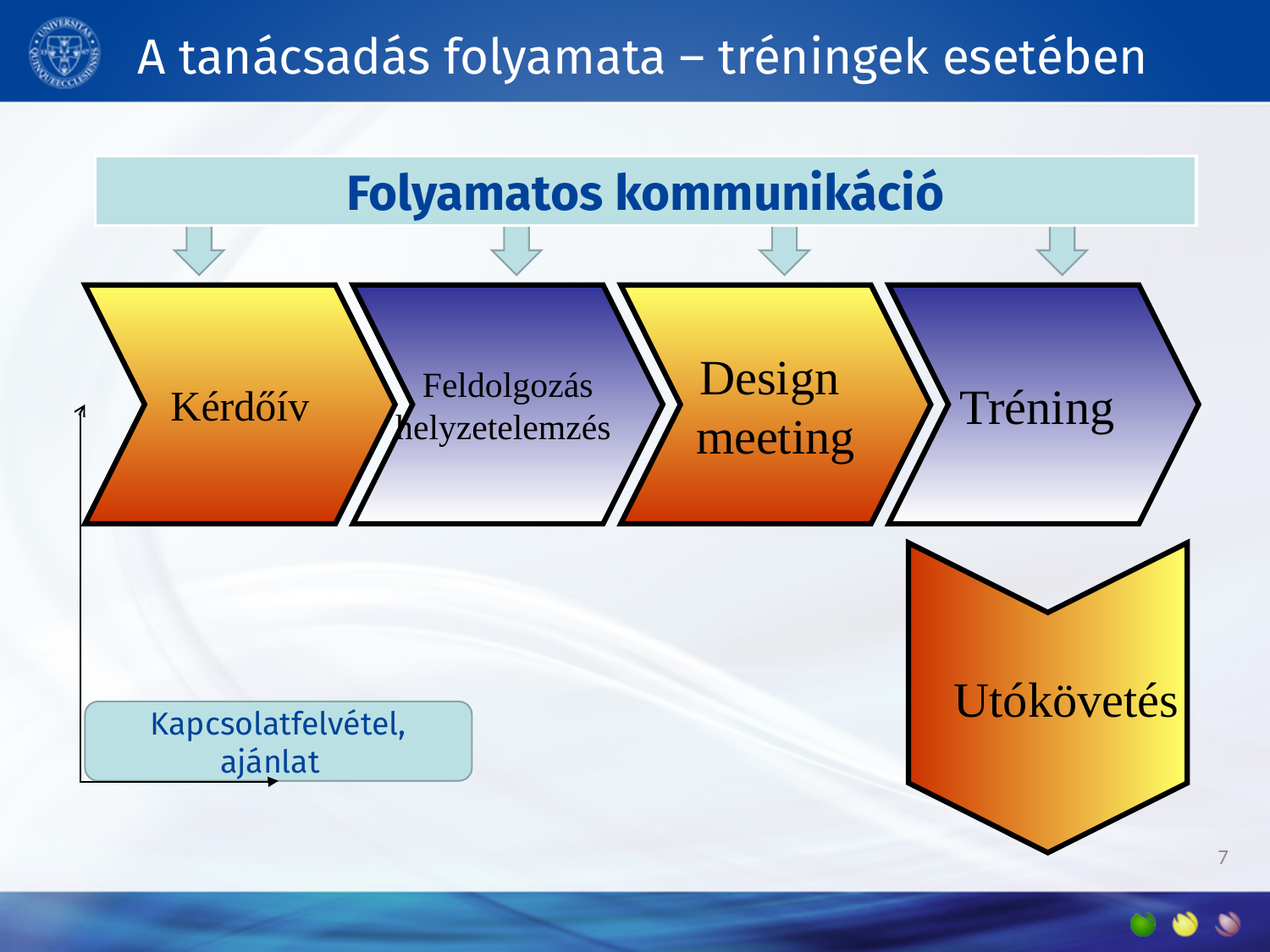

7
# A tanácsadás folyamata – tréningek esetében
Folyamatos kommunikáció

Kérdőív
Feldolgozás
helyzetelemzés
Design
meeting
Tréning
   Utókövetés
Kapcsolatfelvétel, ajánlat